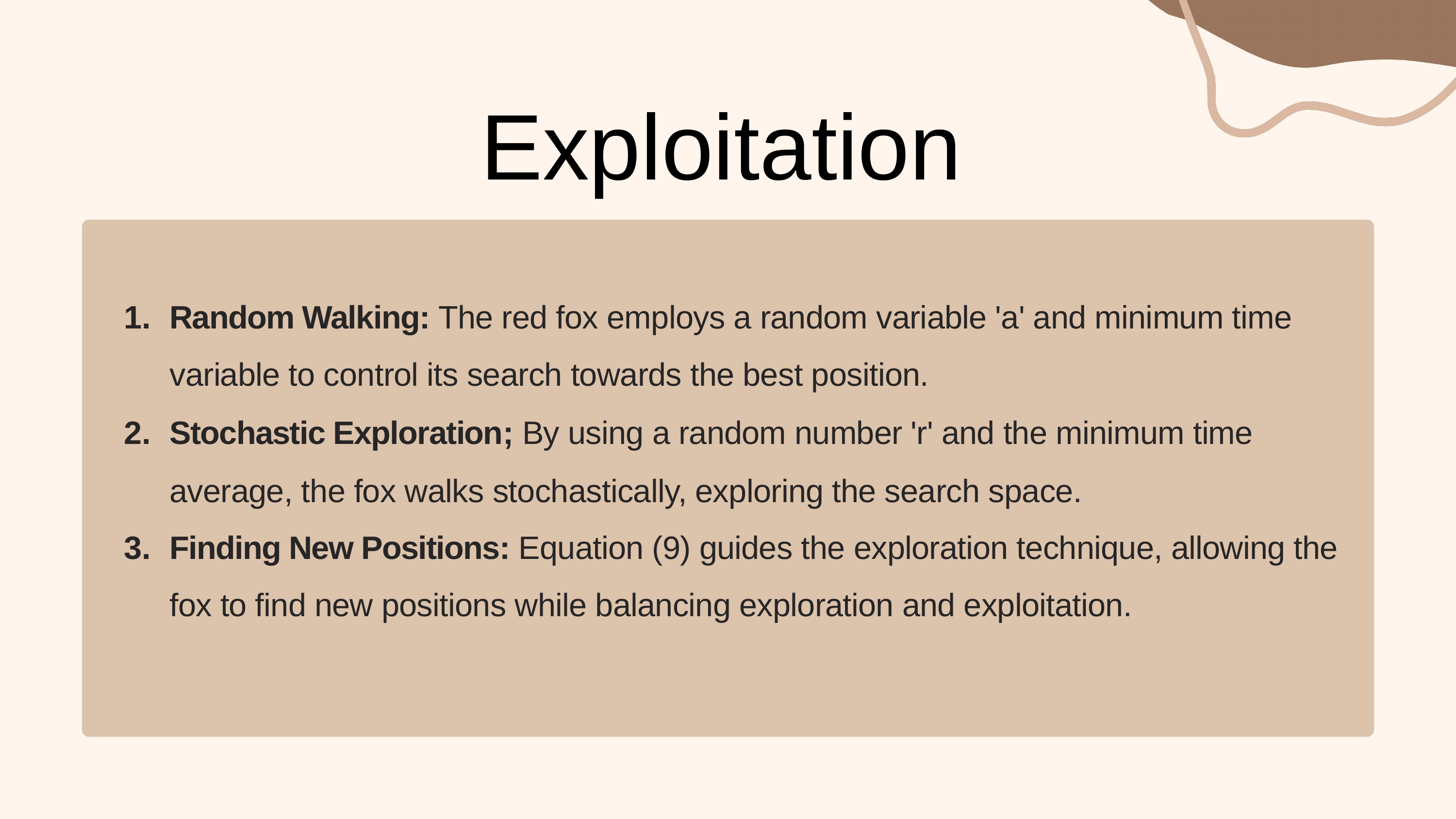

Exploitation

Random Walking: The red fox employs a random variable 'a' and minimum time variable to control its search towards the best position.
Stochastic Exploration; By using a random number 'r' and the minimum time average, the fox walks stochastically, exploring the search space.
Finding New Positions: Equation (9) guides the exploration technique, allowing the fox to find new positions while balancing exploration and exploitation.